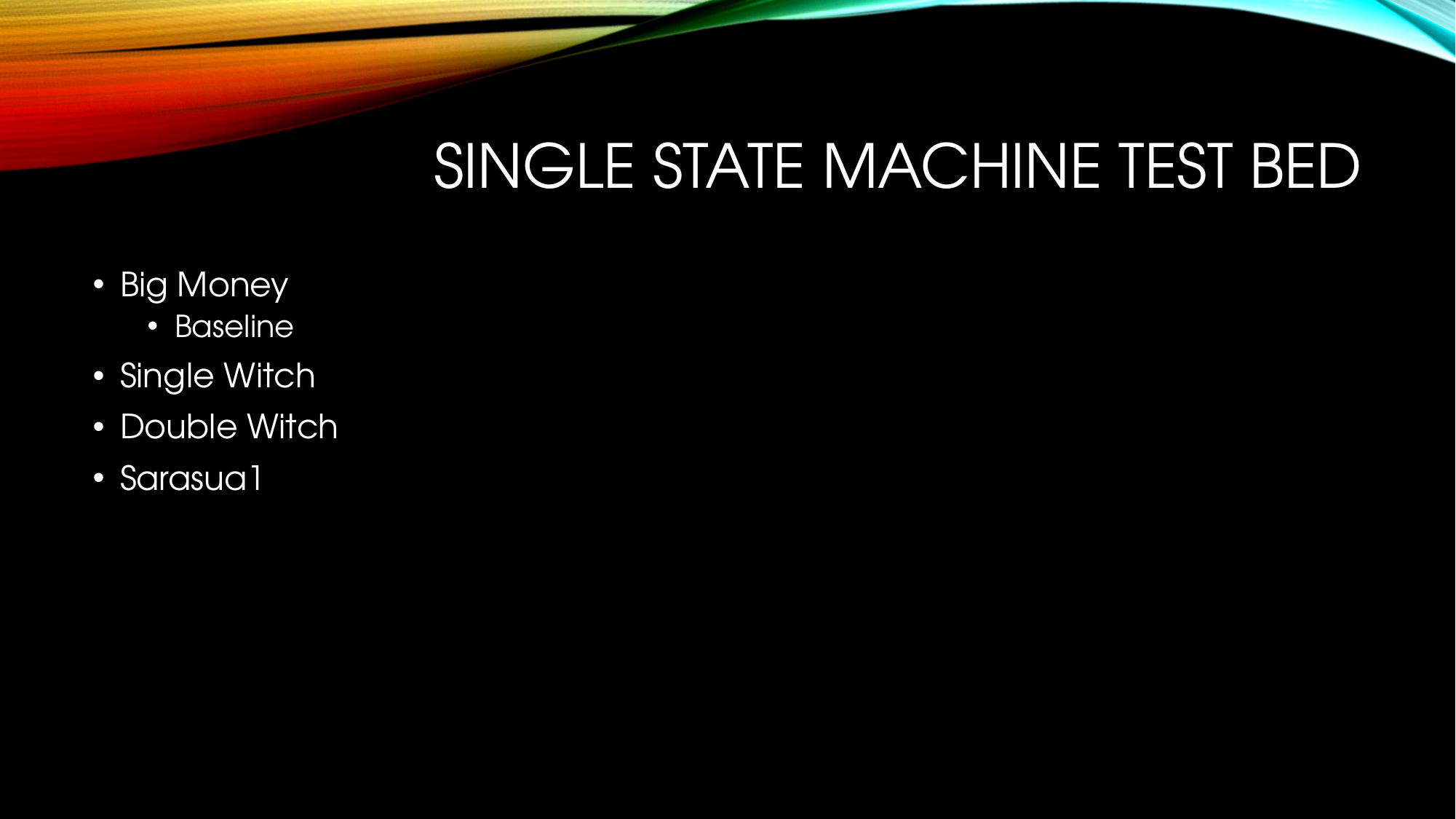

# Single State machine test bed
Big Money
Baseline
Single Witch
Double Witch
Sarasua1